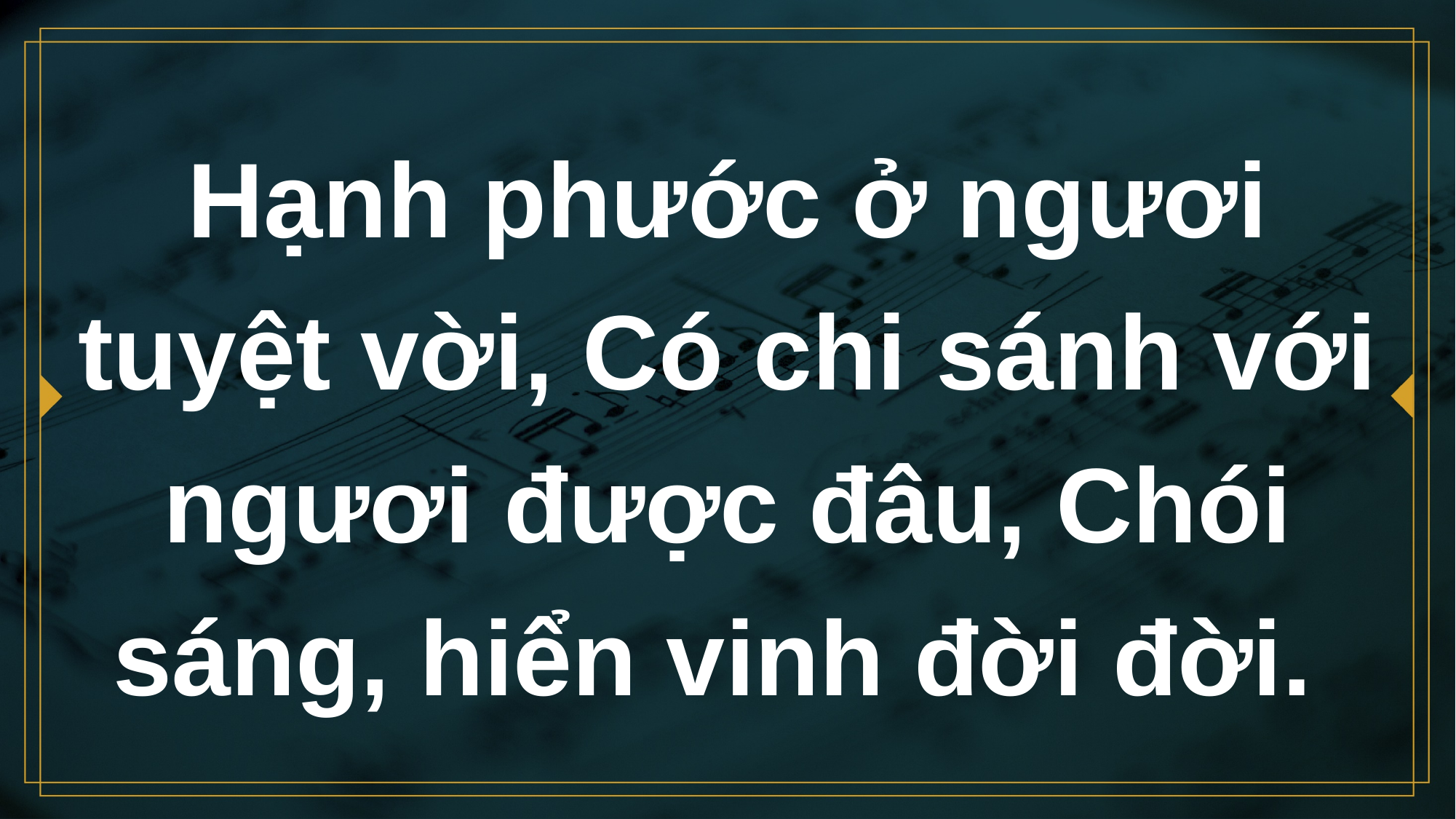

# Hạnh phước ở ngươi tuyệt vời, Có chi sánh với ngươi được đâu, Chói sáng, hiển vinh đời đời.